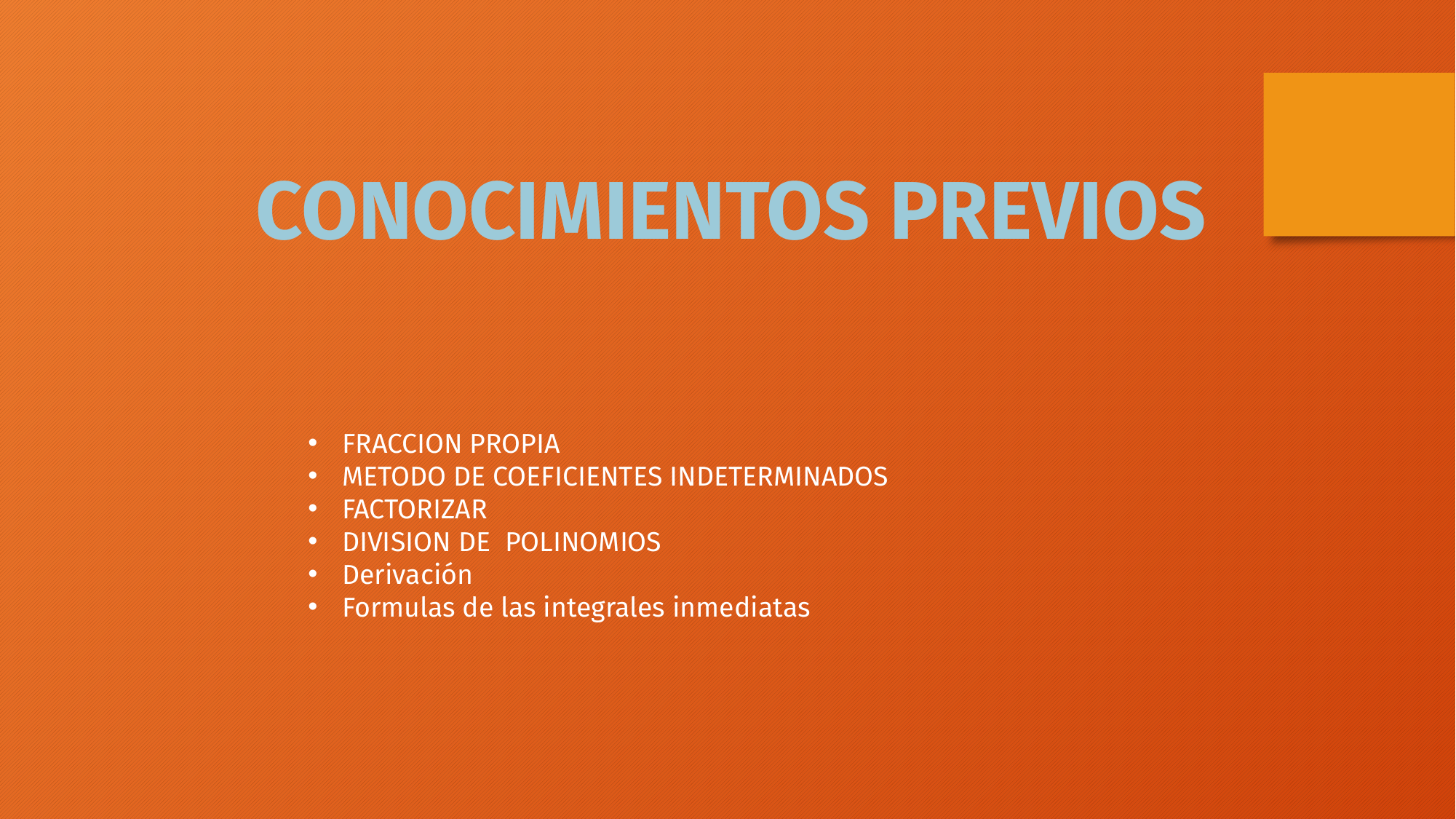

CONOCIMIENTOS PREVIOS
FRACCION PROPIA
METODO DE COEFICIENTES INDETERMINADOS
FACTORIZAR
DIVISION DE  POLINOMIOS
Derivación
Formulas de las integrales inmediatas